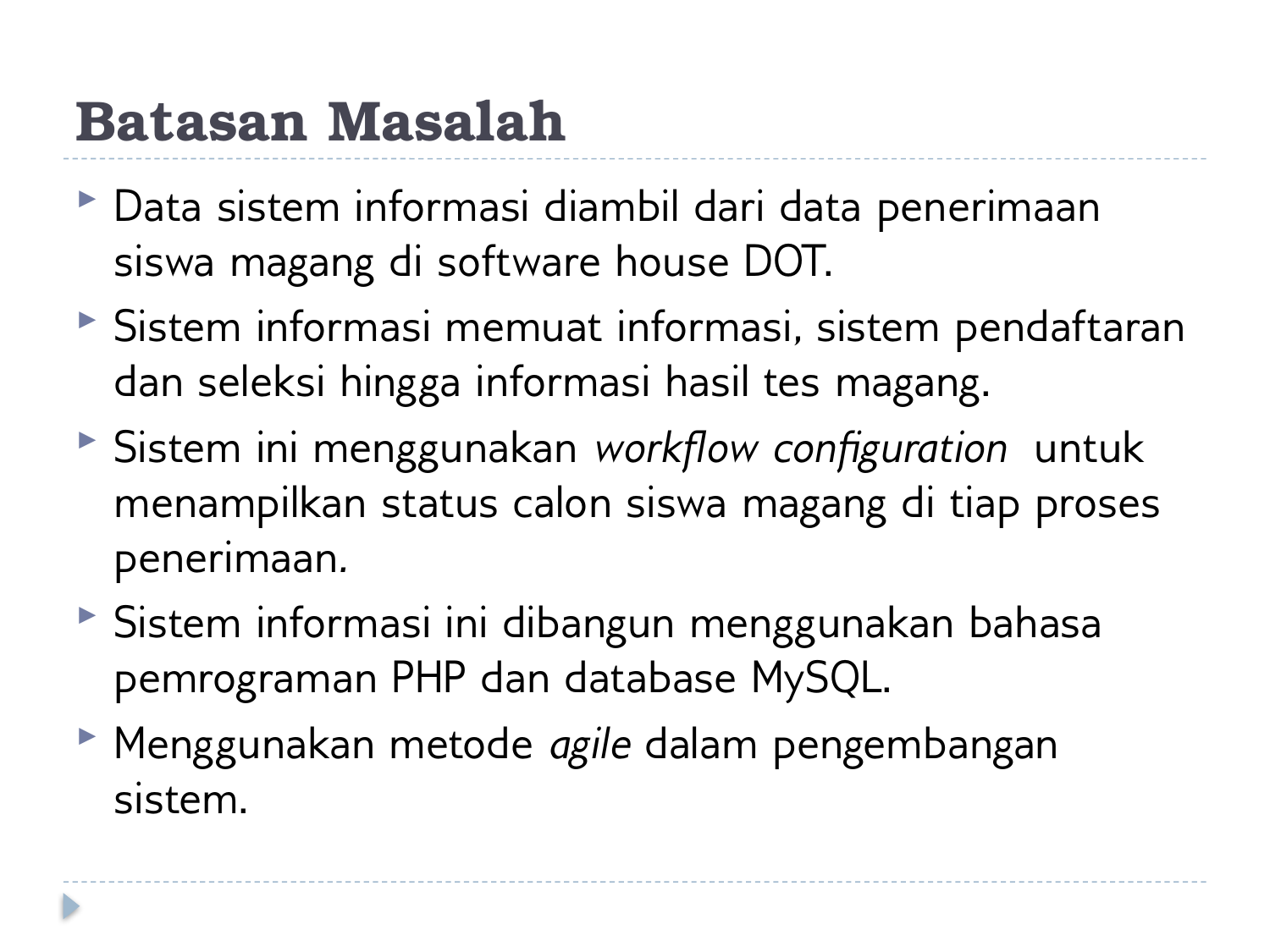

# Batasan Masalah
Data sistem informasi diambil dari data penerimaan siswa magang di software house DOT.
Sistem informasi memuat informasi, sistem pendaftaran dan seleksi hingga informasi hasil tes magang.
Sistem ini menggunakan workflow configuration  untuk menampilkan status calon siswa magang di tiap proses penerimaan.
Sistem informasi ini dibangun menggunakan bahasa pemrograman PHP dan database MySQL.
Menggunakan metode agile dalam pengembangan sistem.